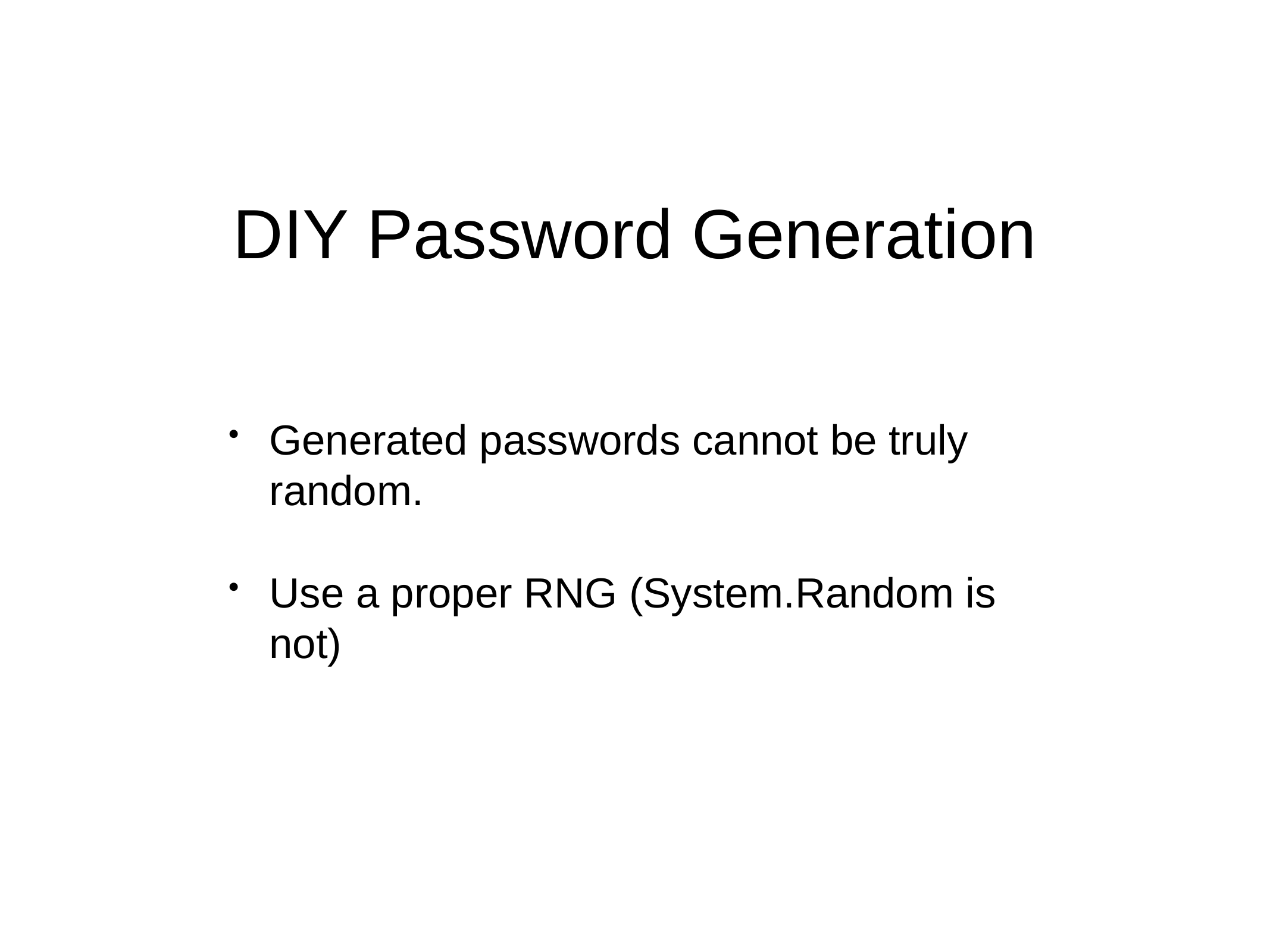

# DIY Password Generation
Generated passwords cannot be truly random.
Use a proper RNG (System.Random is not)